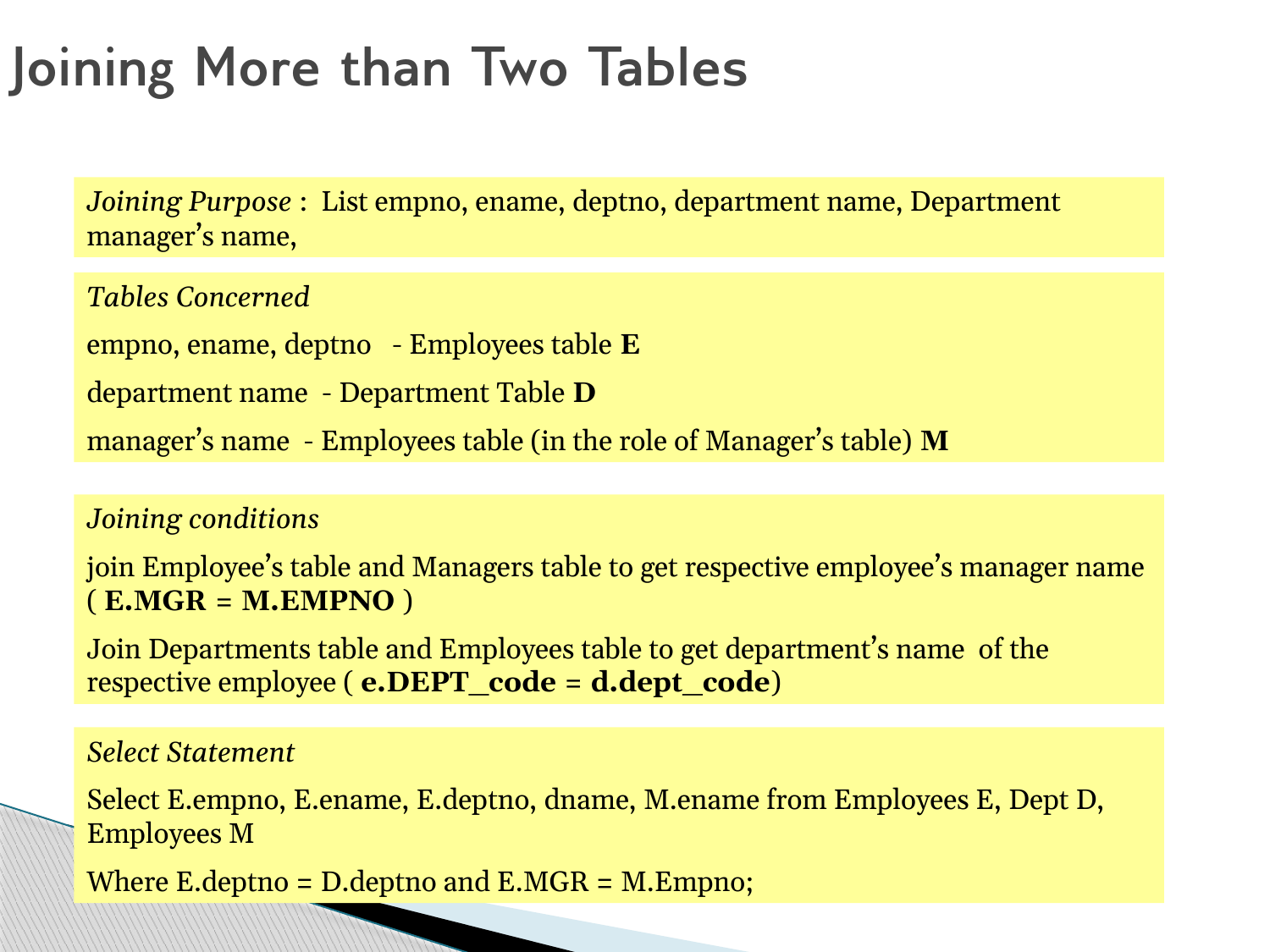

# Joining More than Two Tables
Joining Purpose :  List empno, ename, deptno, department name, Department manager’s name,
Tables Concerned
empno, ename, deptno   - Employees table E
department name  - Department Table D
manager’s name  - Employees table (in the role of Manager’s table) M
Joining conditions
join Employee’s table and Managers table to get respective employee’s manager name ( E.MGR = M.EMPNO )
Join Departments table and Employees table to get department’s name  of the respective employee ( e.DEPT_code = d.dept_code)
Select Statement
Select E.empno, E.ename, E.deptno, dname, M.ename from Employees E, Dept D, Employees M
Where E.deptno = D.deptno and E.MGR = M.Empno;